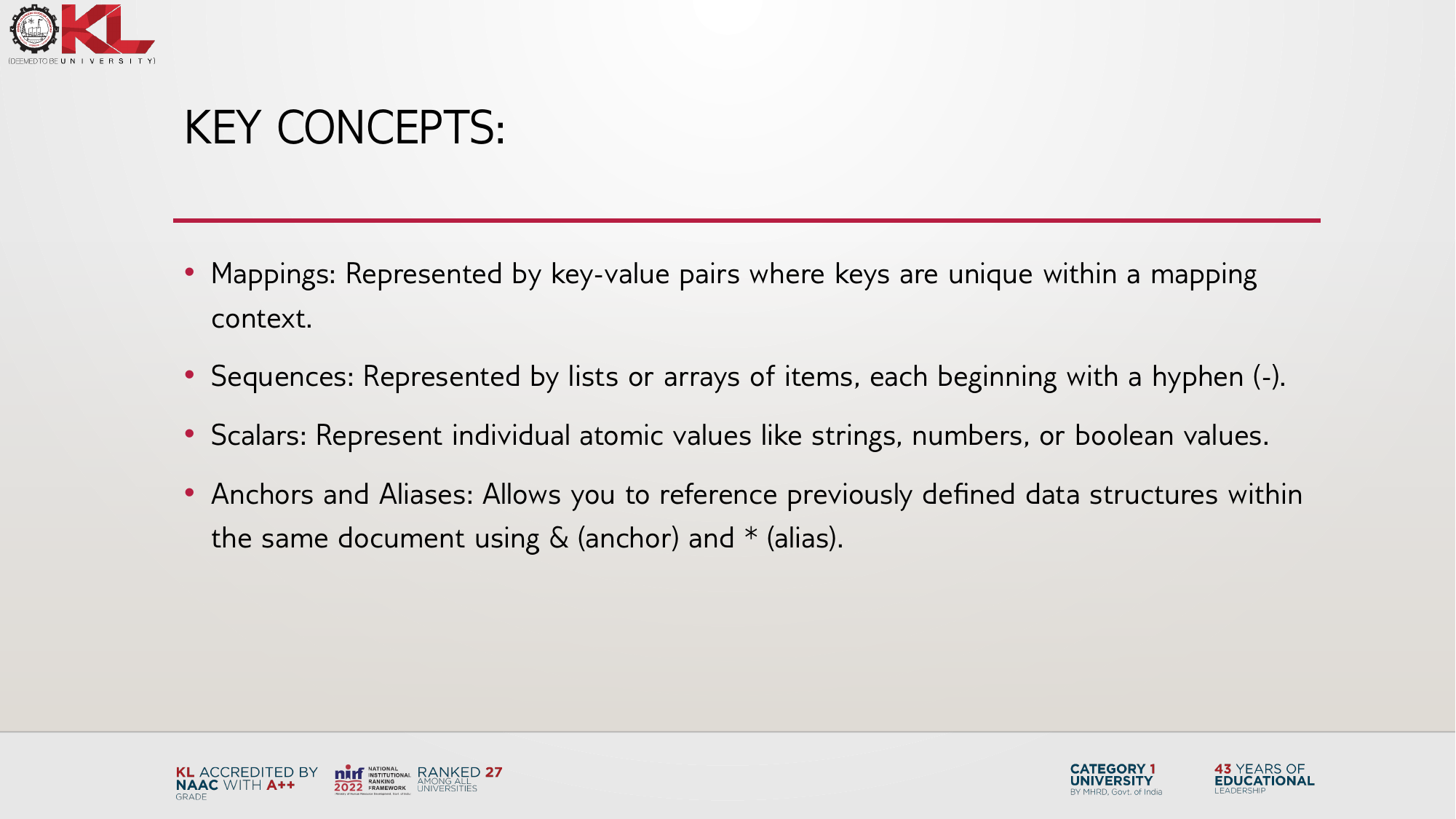

# Key Concepts:
Mappings: Represented by key-value pairs where keys are unique within a mapping context.
Sequences: Represented by lists or arrays of items, each beginning with a hyphen (-).
Scalars: Represent individual atomic values like strings, numbers, or boolean values.
Anchors and Aliases: Allows you to reference previously defined data structures within the same document using & (anchor) and * (alias).